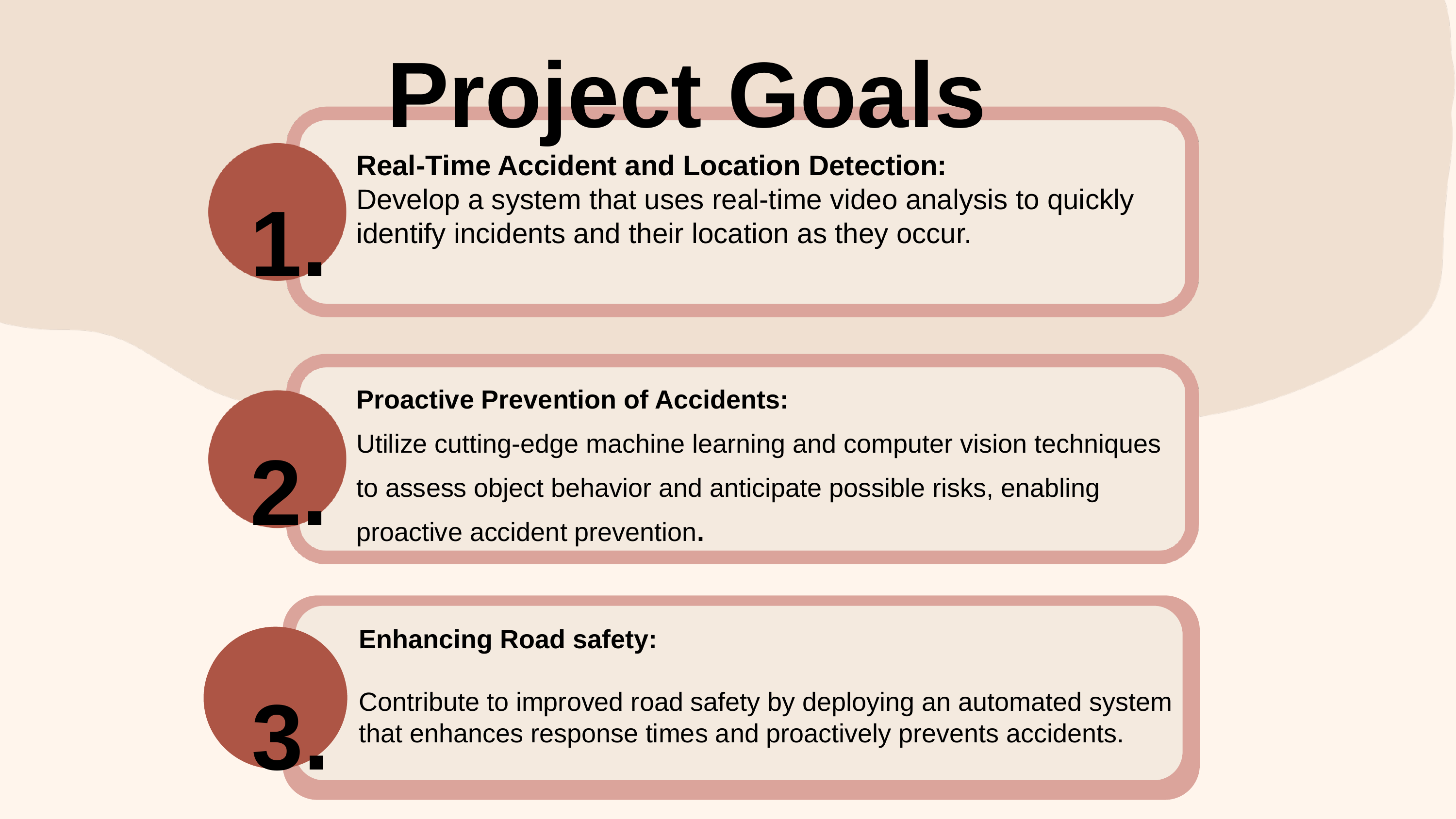

Project Goals

1.
Real-Time Accident and Location Detection:
Develop a system that uses real-time video analysis to quickly identify incidents and their location as they occur.
Proactive Prevention of Accidents:
Utilize cutting-edge machine learning and computer vision techniques to assess object behavior and anticipate possible risks, enabling proactive accident prevention.
2.
Enhancing Road safety:

Contribute to improved road safety by deploying an automated system that enhances response times and proactively prevents accidents.

3.